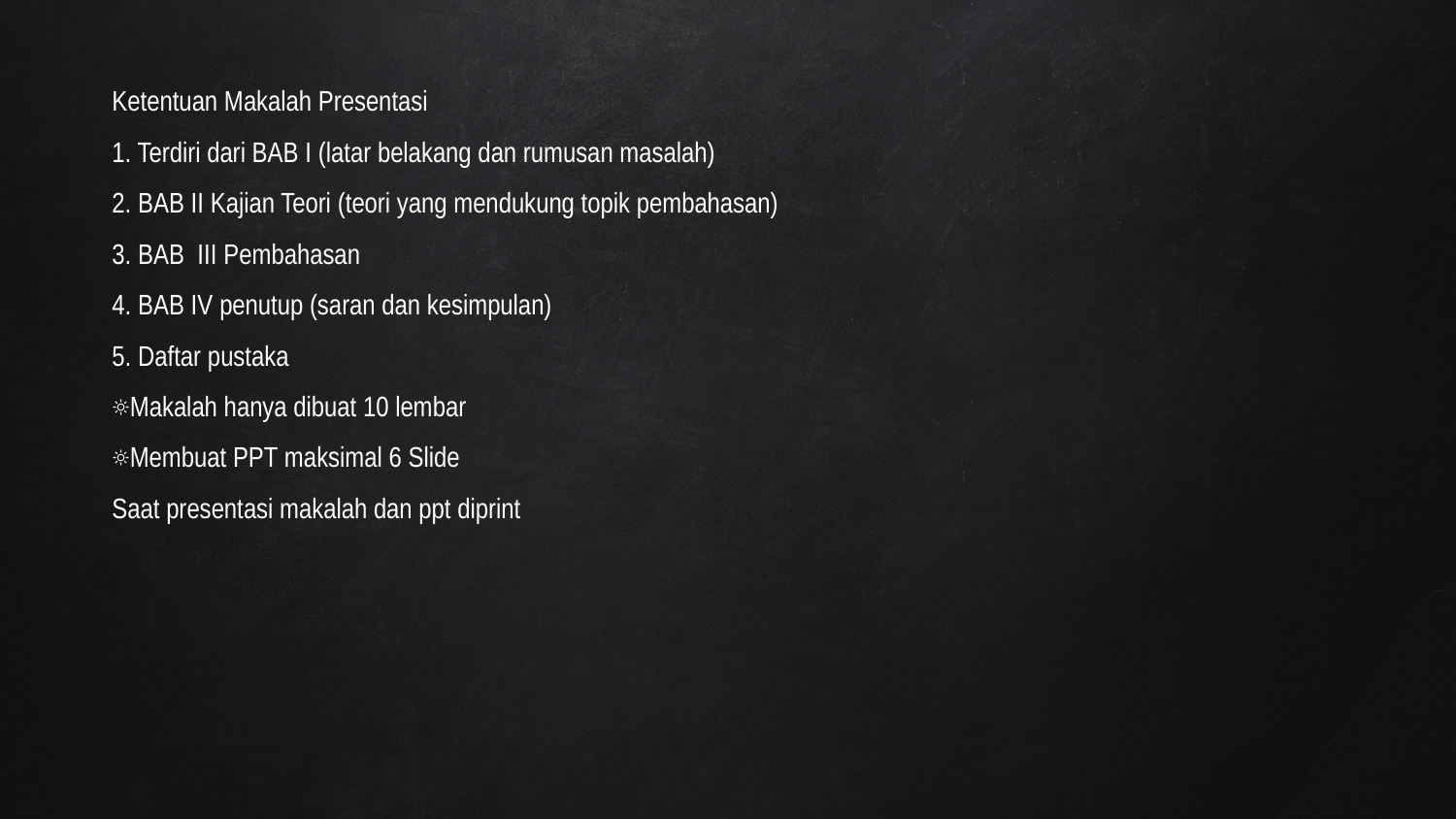

Ketentuan Makalah Presentasi
1. Terdiri dari BAB I (latar belakang dan rumusan masalah)
2. BAB II Kajian Teori (teori yang mendukung topik pembahasan)
3. BAB  III Pembahasan
4. BAB IV penutup (saran dan kesimpulan)
5. Daftar pustaka
🔆Makalah hanya dibuat 10 lembar
🔆Membuat PPT maksimal 6 Slide
Saat presentasi makalah dan ppt diprint